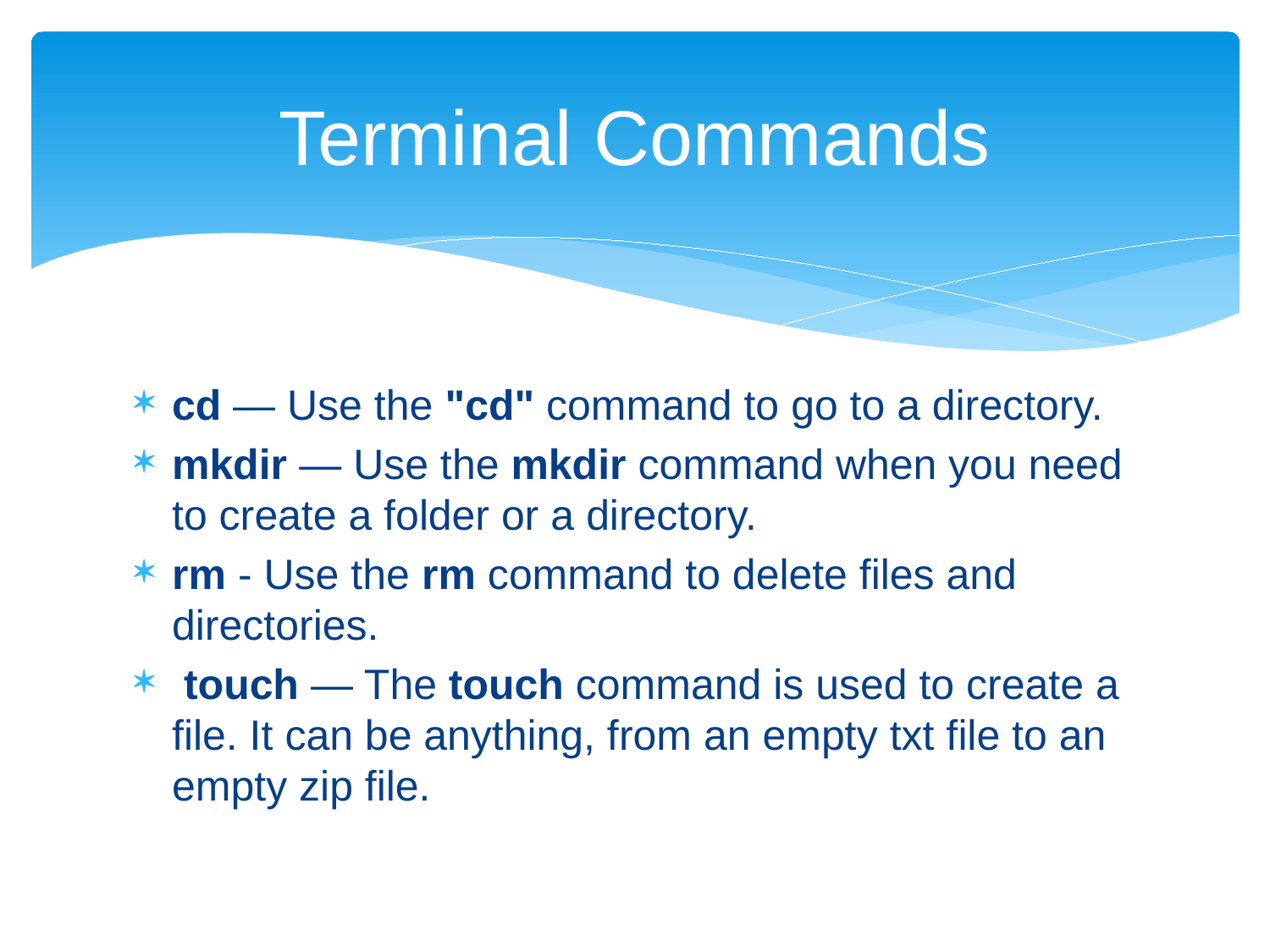

# Terminal Commands
cd — Use the "cd" command to go to a directory.
mkdir — Use the mkdir command when you need to create a folder or a directory.
rm - Use the rm command to delete files and directories.
 touch — The touch command is used to create a file. It can be anything, from an empty txt file to an empty zip file.